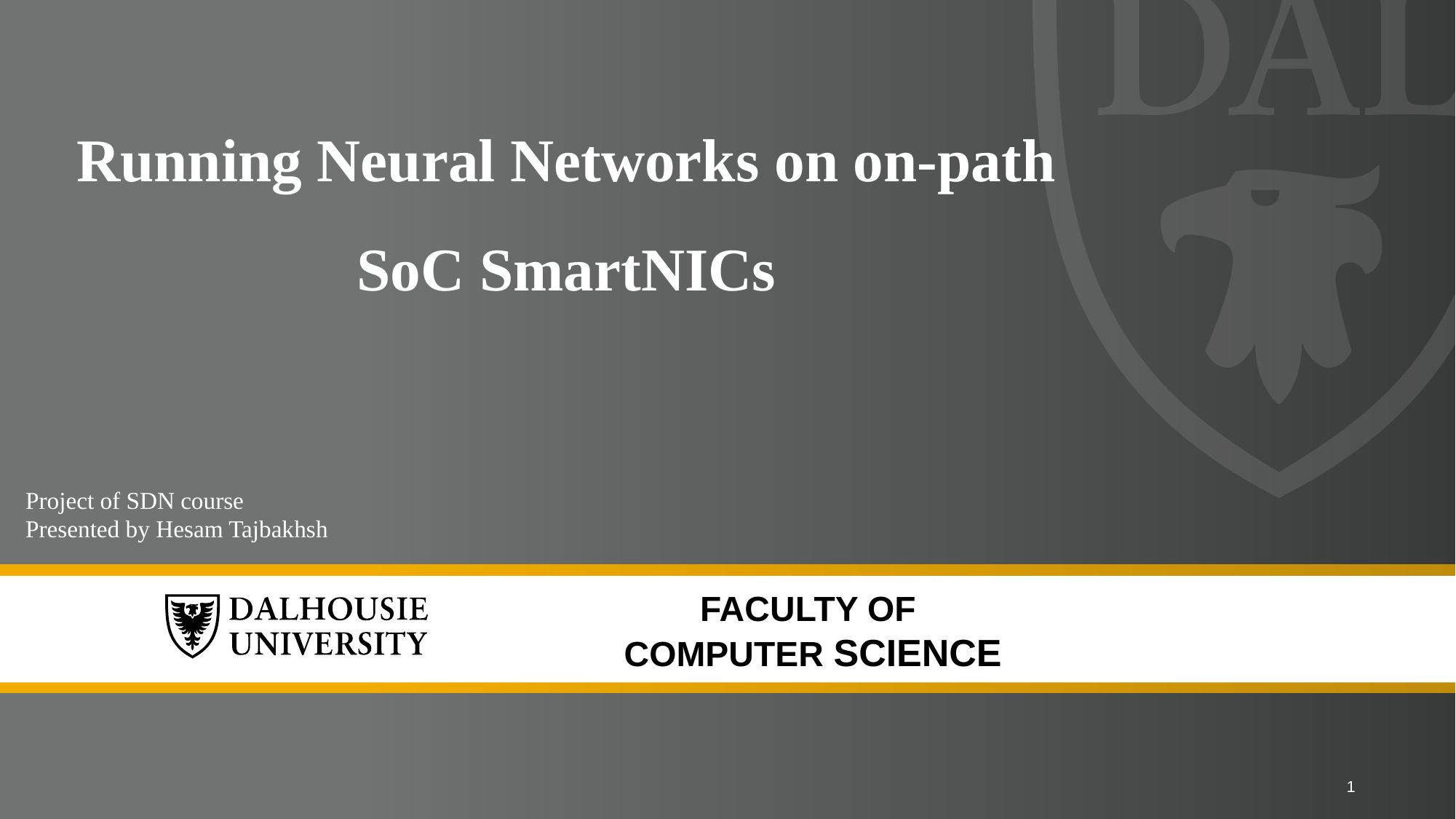

# Running Neural Networks on on-path SoC SmartNICs
Project of SDN course
Presented by Hesam Tajbakhsh
FACULTY OF
COMPUTER SCIENCE